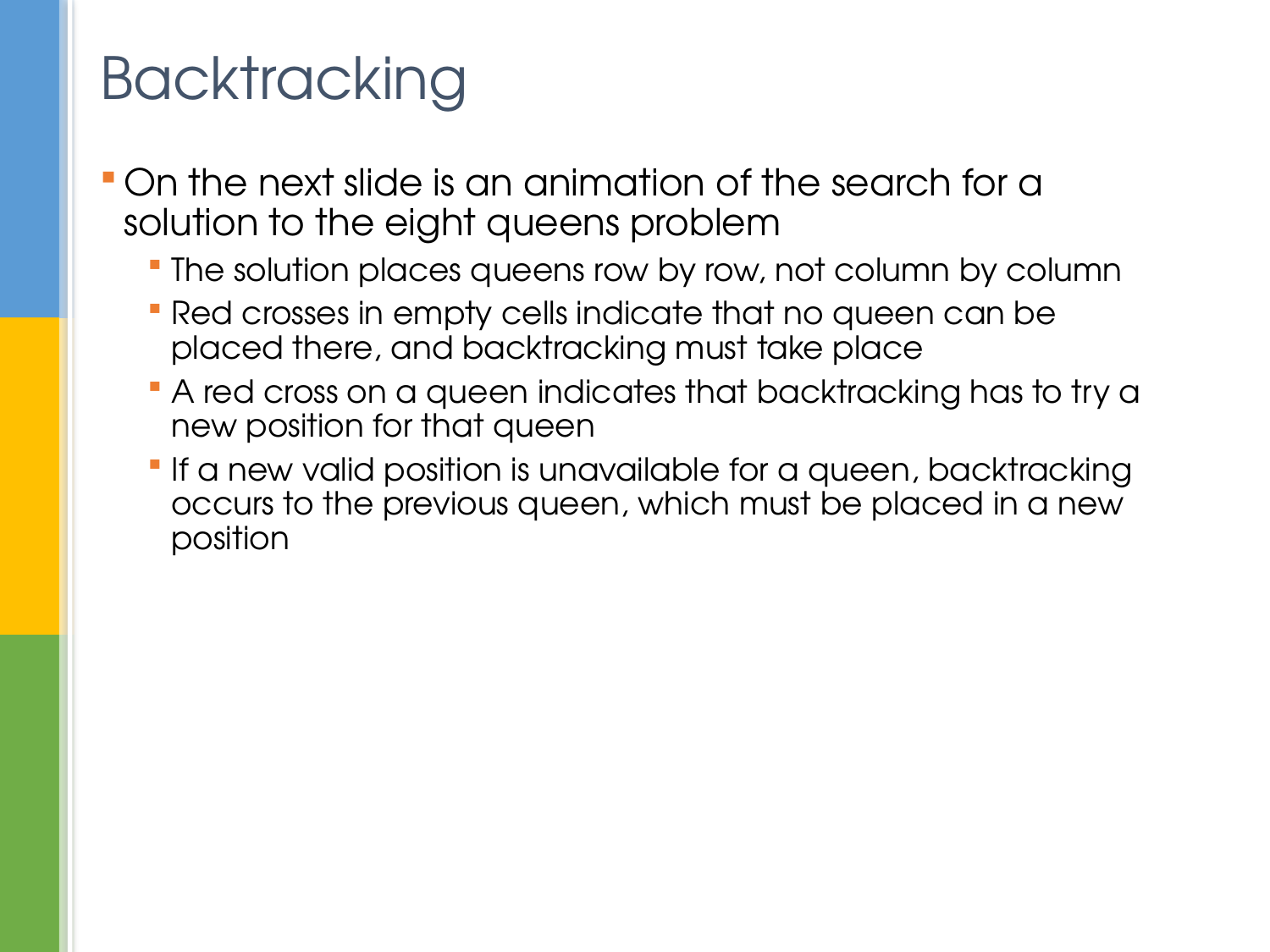

# Backtracking
On the next slide is an animation of the search for a solution to the eight queens problem
The solution places queens row by row, not column by column
Red crosses in empty cells indicate that no queen can be placed there, and backtracking must take place
A red cross on a queen indicates that backtracking has to try a new position for that queen
If a new valid position is unavailable for a queen, backtracking occurs to the previous queen, which must be placed in a new position